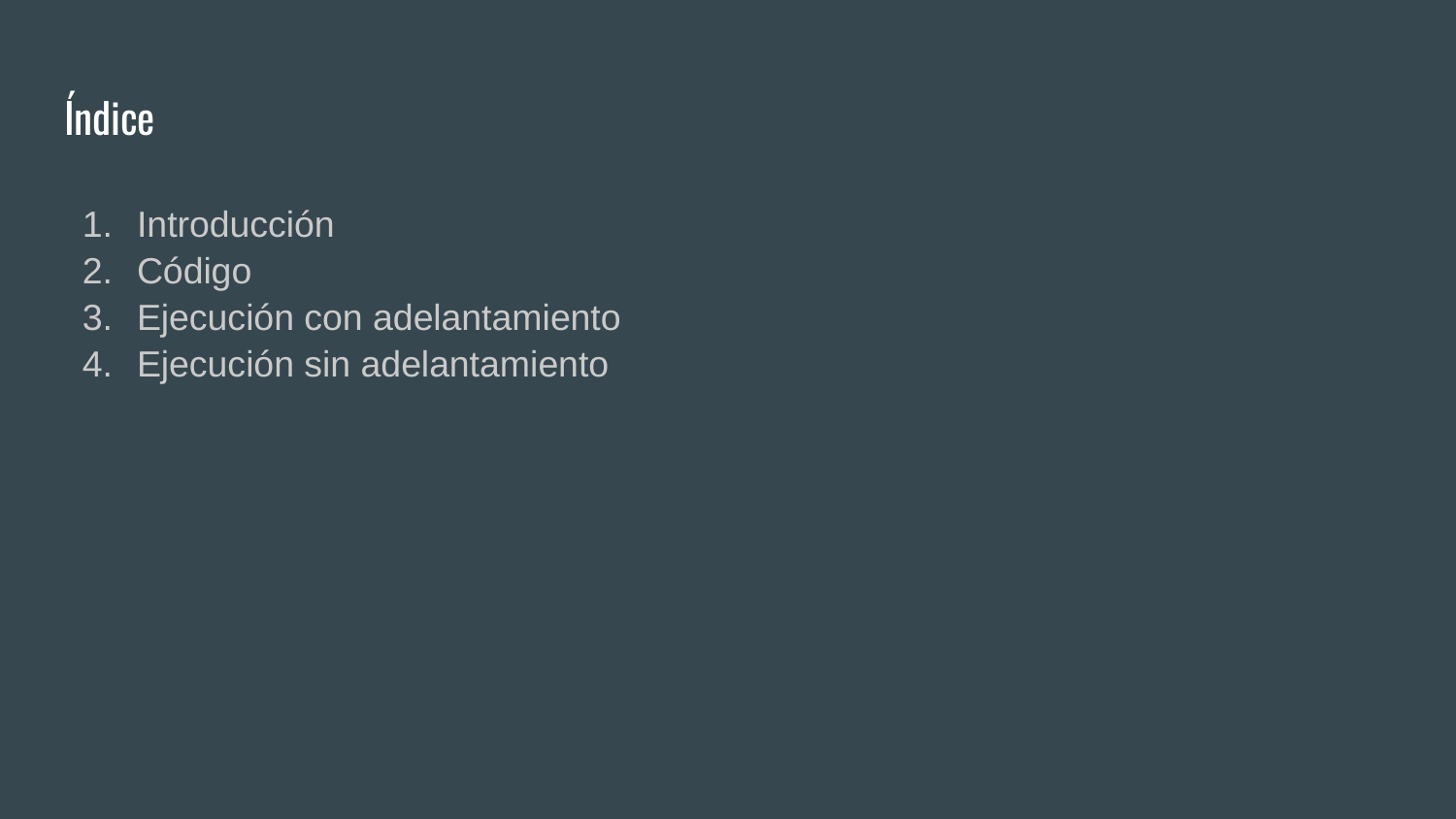

# Índice
Introducción
Código
Ejecución con adelantamiento
Ejecución sin adelantamiento